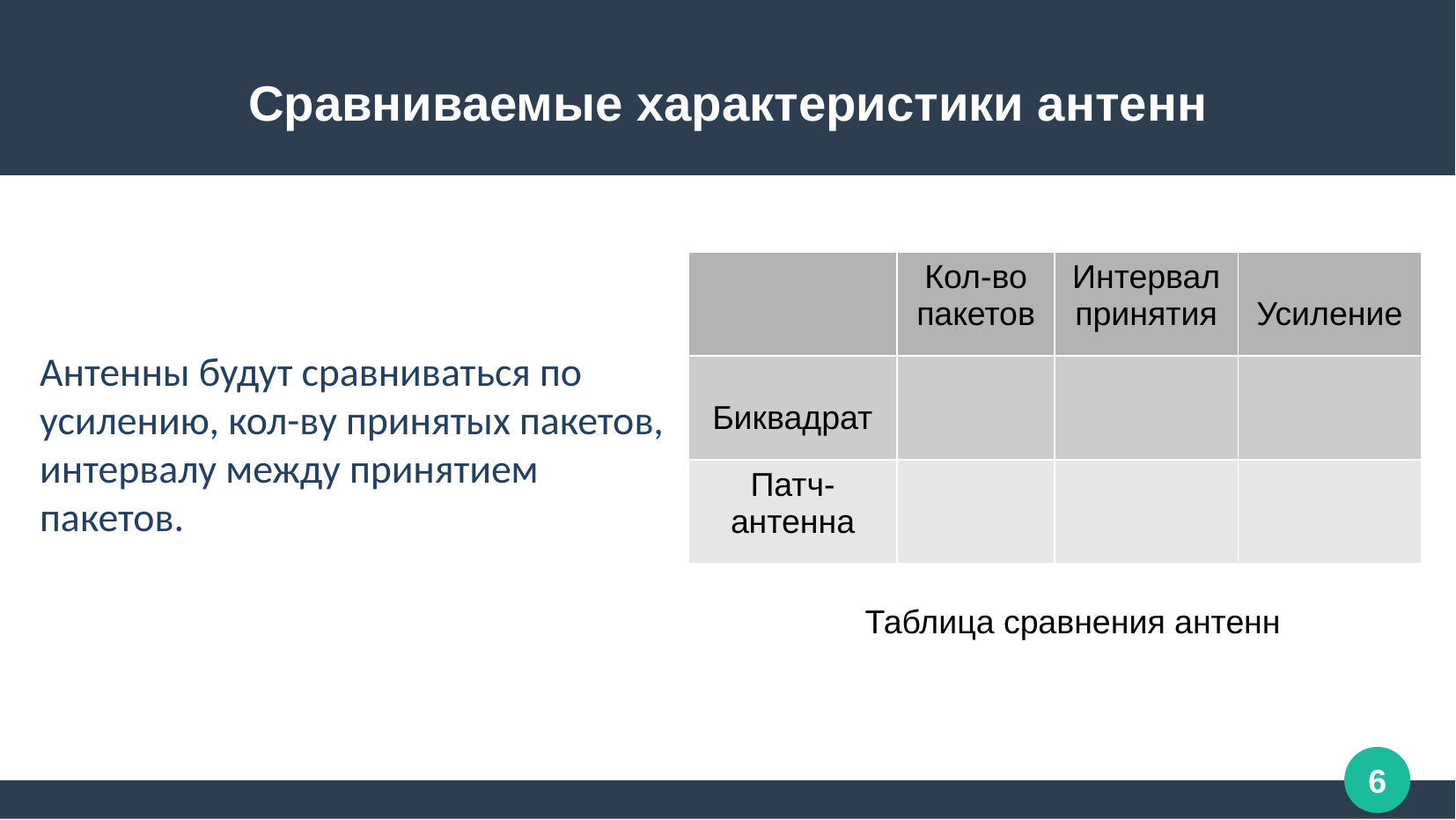

Сравниваемые характеристики антенн
Антенны будут сравниваться по усилению, кол-ву принятых пакетов, интервалу между принятием пакетов.
|  | Кол-во пакетов | Интервал принятия | Усиление |
| --- | --- | --- | --- |
| Биквадрат |  |  |  |
| Патч- антенна |  |  |  |
Таблица сравнения антенн